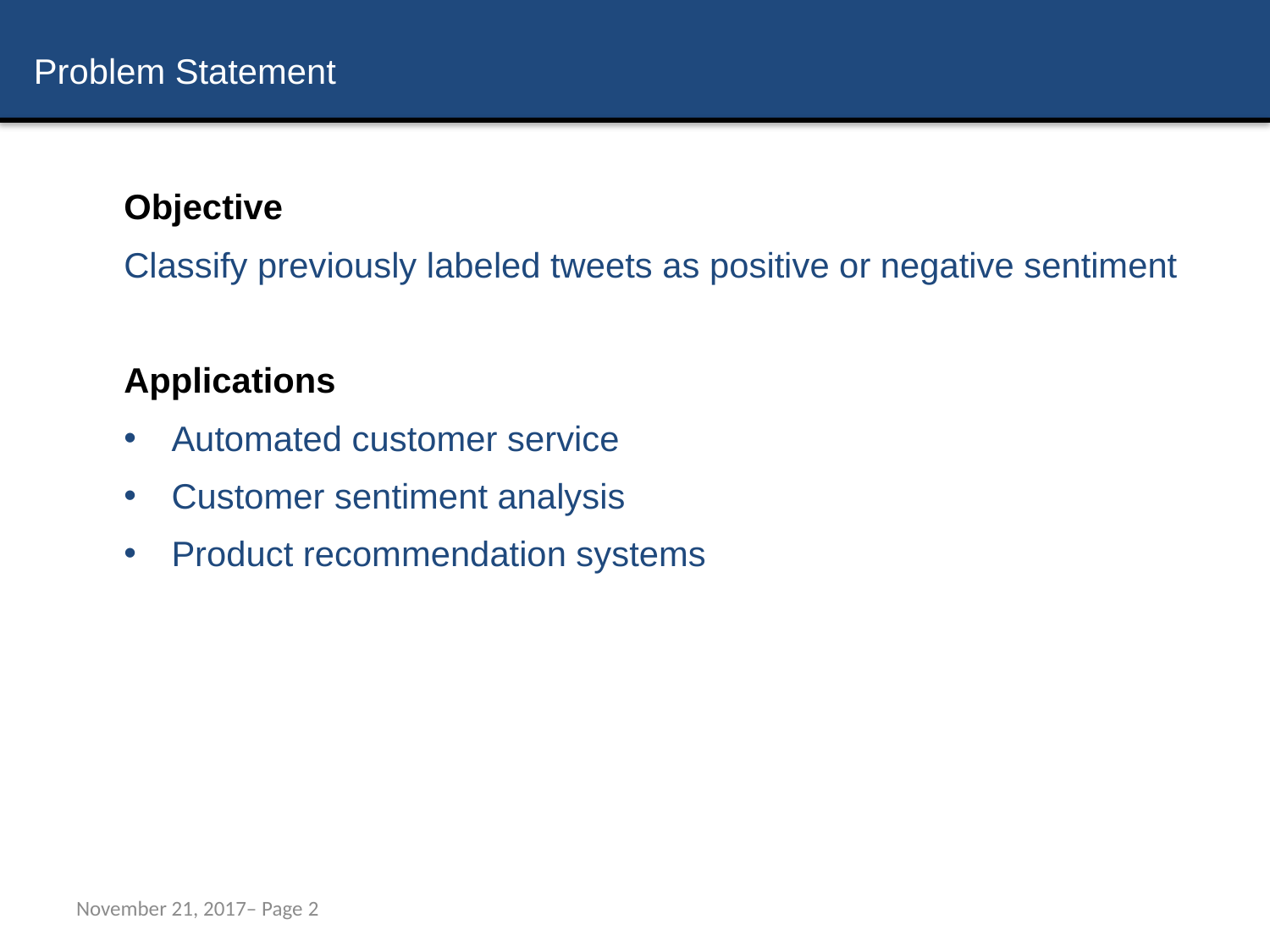

# Problem Statement
Objective
Classify previously labeled tweets as positive or negative sentiment

Applications
Automated customer service
Customer sentiment analysis
Product recommendation systems

November 21, 2017– Page 2